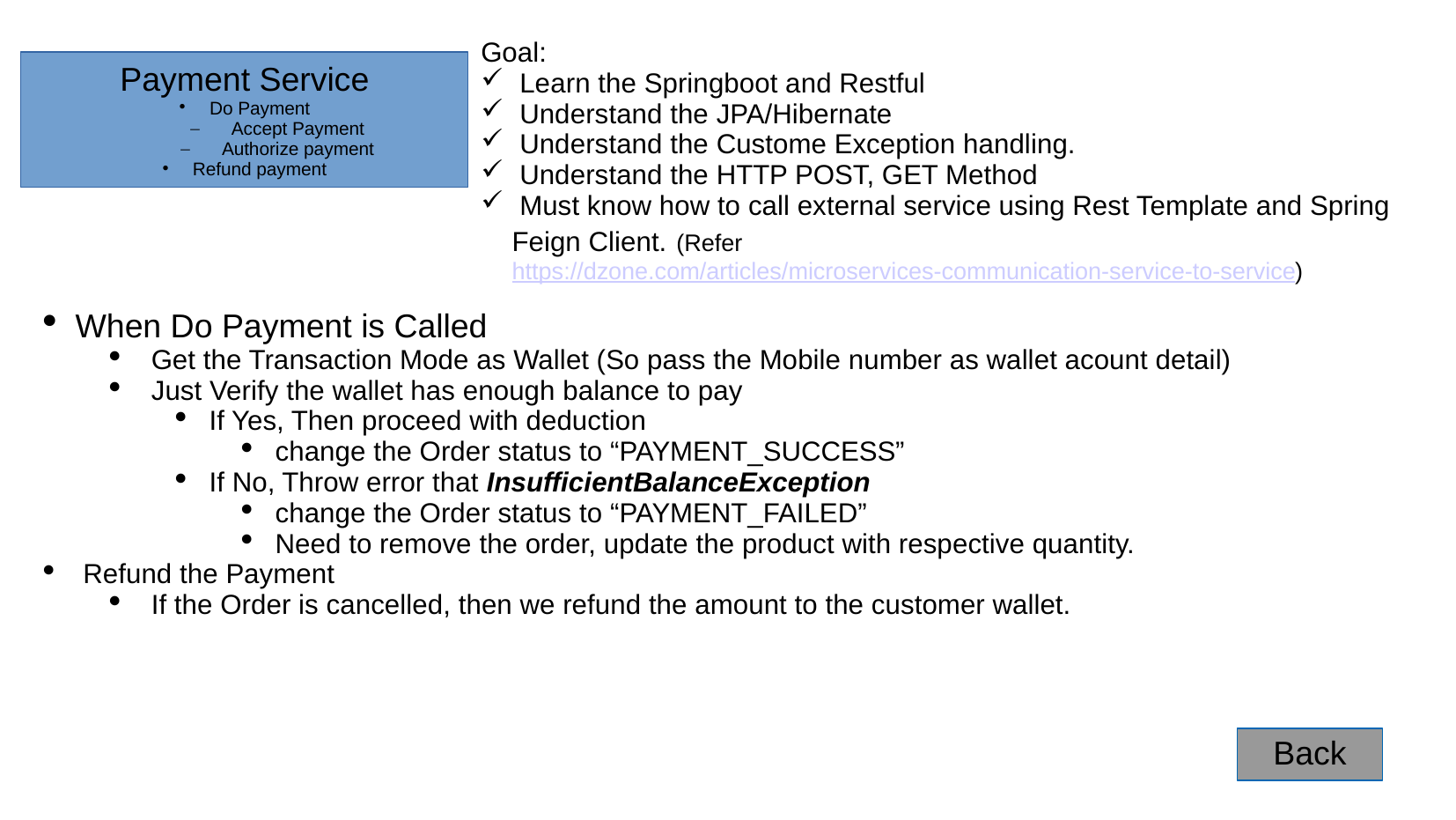

Goal:
 Learn the Springboot and Restful
 Understand the JPA/Hibernate
 Understand the Custome Exception handling.
 Understand the HTTP POST, GET Method
 Must know how to call external service using Rest Template and Spring Feign Client. (Refer https://dzone.com/articles/microservices-communication-service-to-service)
Payment Service
Do Payment
Accept Payment
Authorize payment
Refund payment
When Do Payment is Called
Get the Transaction Mode as Wallet (So pass the Mobile number as wallet acount detail)
Just Verify the wallet has enough balance to pay
If Yes, Then proceed with deduction
change the Order status to “PAYMENT_SUCCESS”
If No, Throw error that InsufficientBalanceException
change the Order status to “PAYMENT_FAILED”
Need to remove the order, update the product with respective quantity.
 Refund the Payment
If the Order is cancelled, then we refund the amount to the customer wallet.
Back